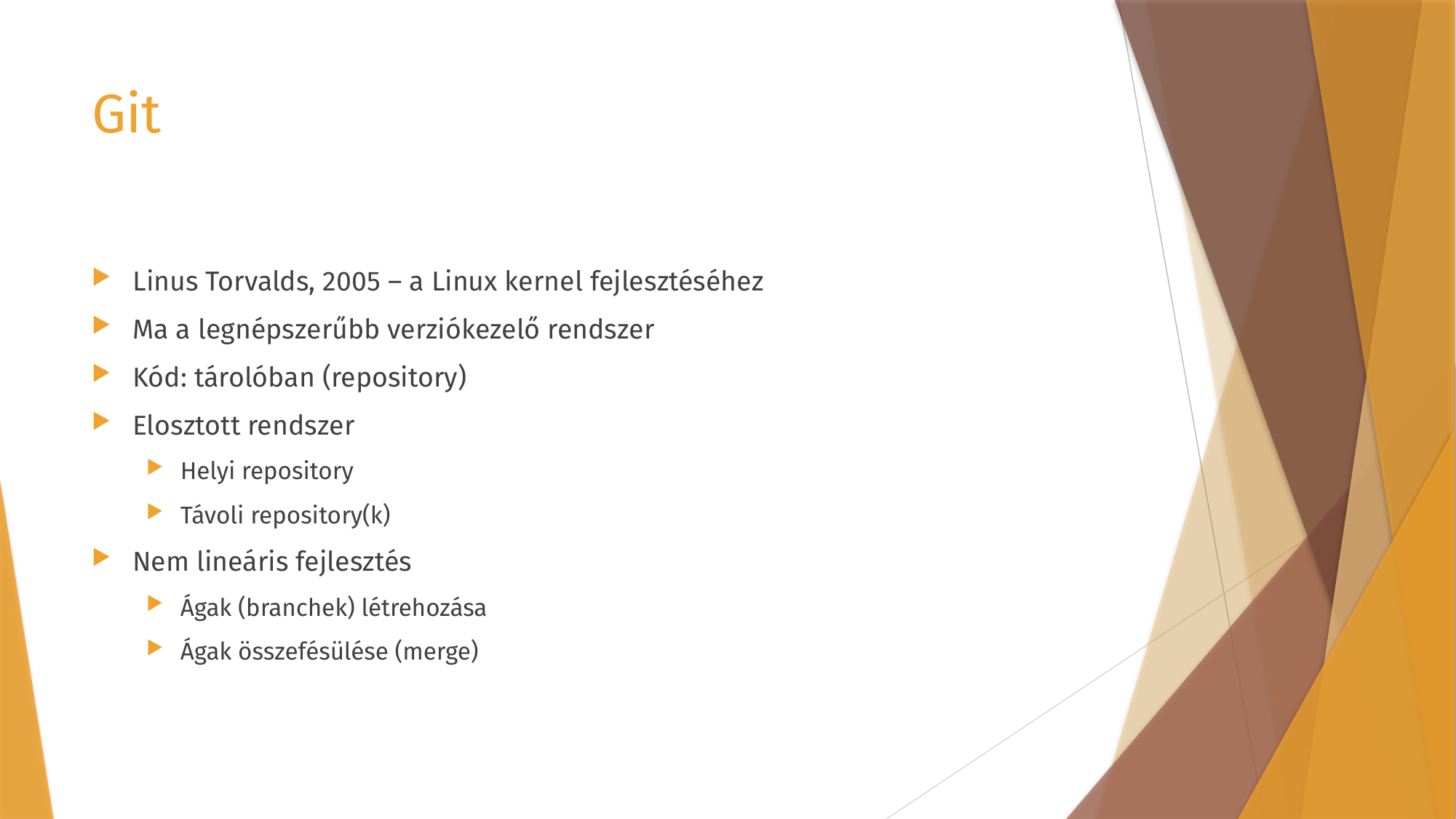

# Git
Linus Torvalds, 2005 – a Linux kernel fejlesztéséhez
Ma a legnépszerűbb verziókezelő rendszer
Kód: tárolóban (repository)
Elosztott rendszer
Helyi repository
Távoli repository(k)
Nem lineáris fejlesztés
Ágak (branchek) létrehozása
Ágak összefésülése (merge)